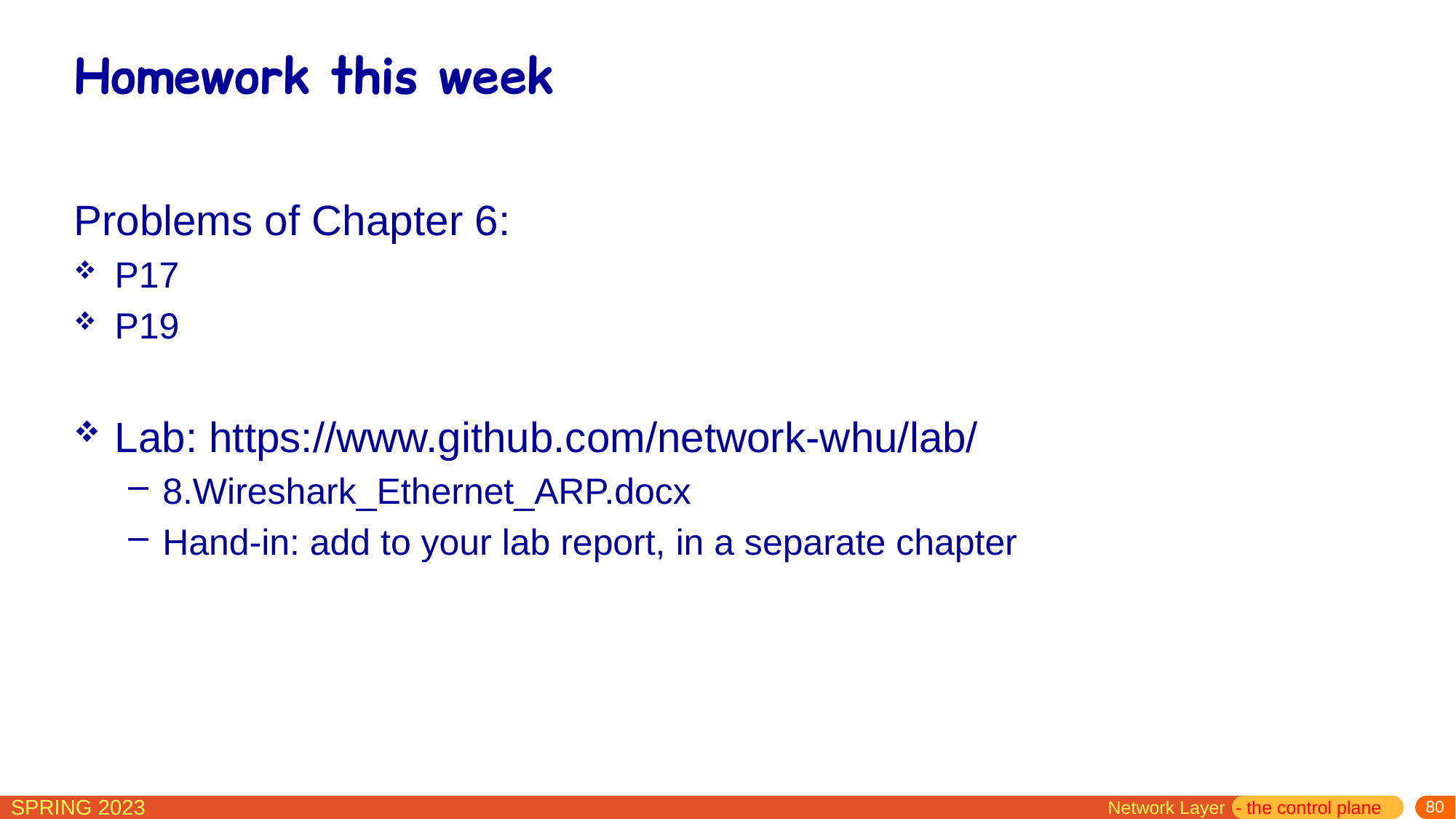

# Homework this week

Problems of Chapter 6:
P17
P19

Lab: https://www.github.com/network-whu/lab/
8.Wireshark_Ethernet_ARP.docx
Hand-in: add to your lab report, in a separate chapter

Network Layer  - the control plane